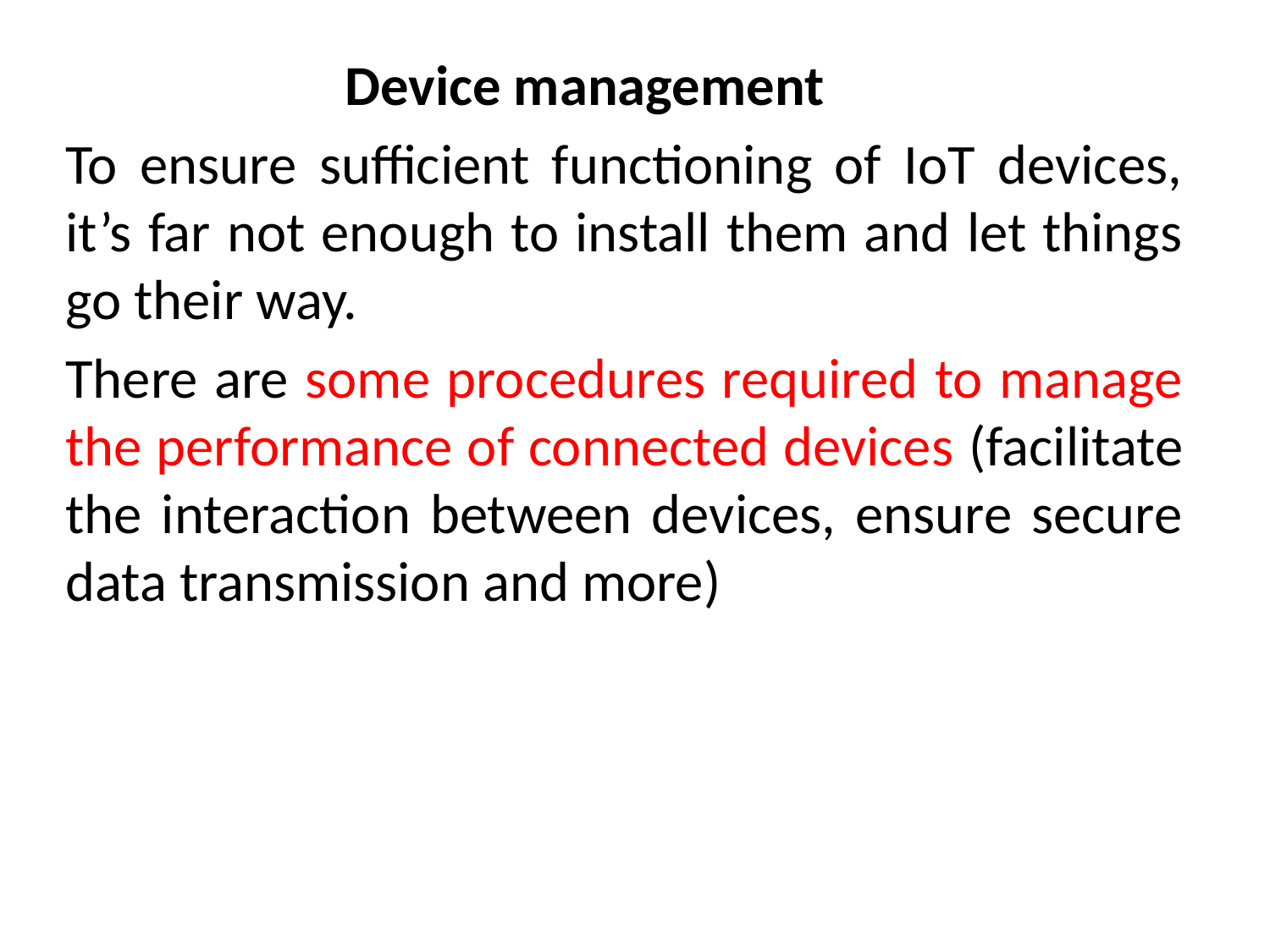

Device management
To ensure sufficient functioning of IoT devices, it’s far not enough to install them and let things go their way.
There are some procedures required to manage the performance of connected devices (facilitate the interaction between devices, ensure secure data transmission and more)